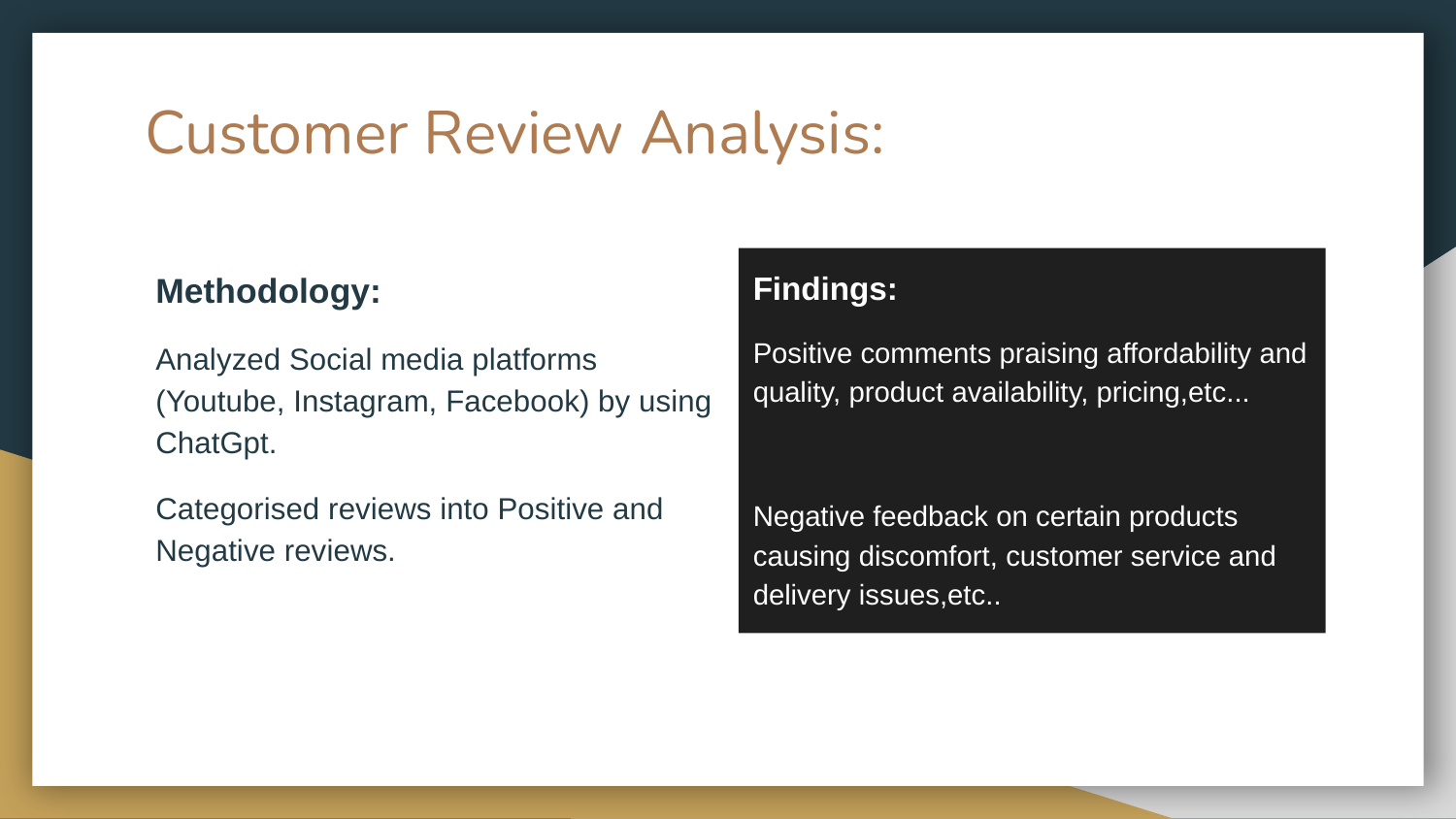

# Customer Review Analysis:
Methodology:
Analyzed Social media platforms (Youtube, Instagram, Facebook) by using ChatGpt.
Categorised reviews into Positive and Negative reviews.
Findings:
Positive comments praising affordability and quality, product availability, pricing,etc...

Negative feedback on certain products causing discomfort, customer service and delivery issues,etc..